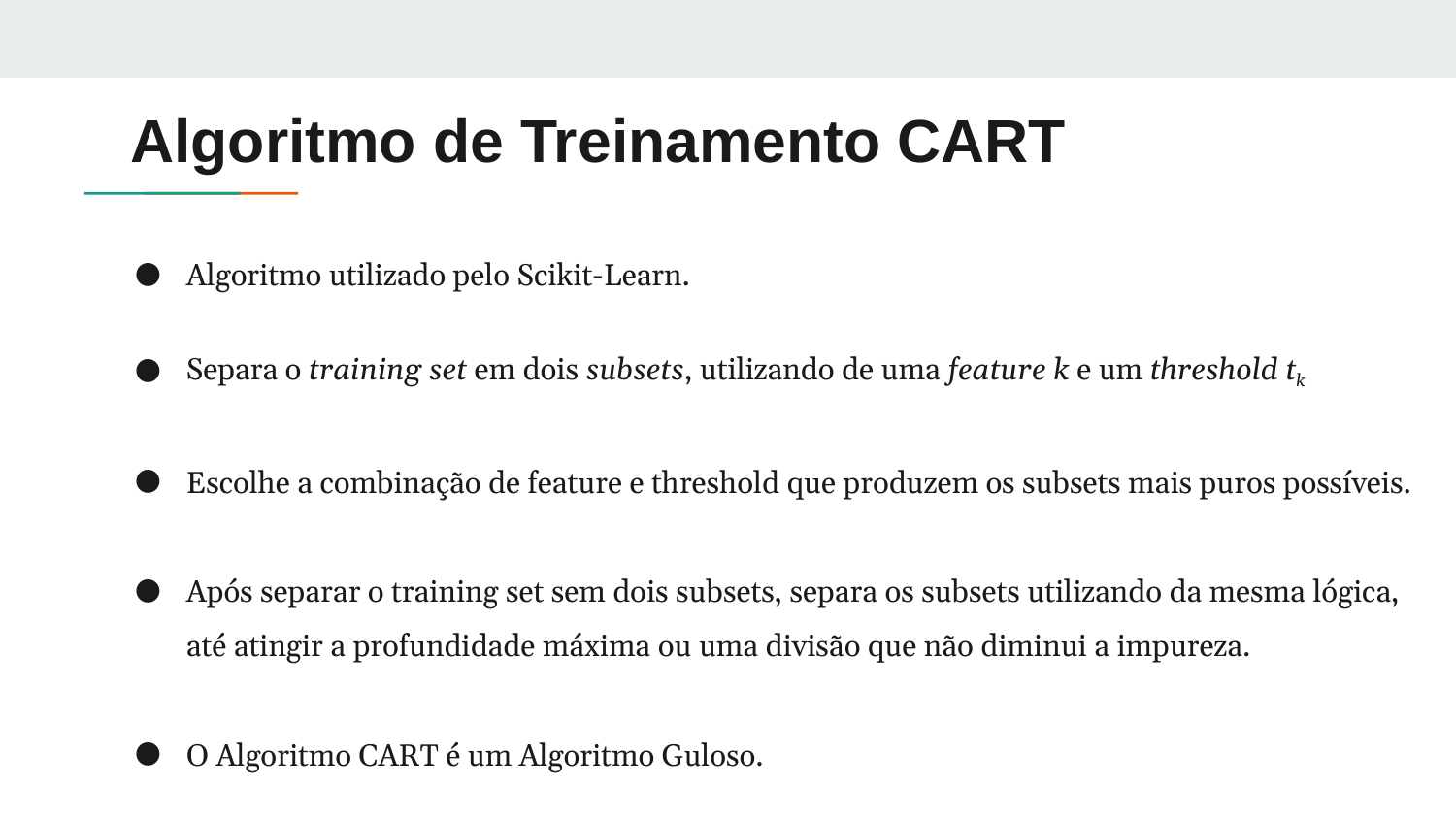

# Algoritmo de Treinamento CART
Algoritmo utilizado pelo Scikit-Learn.
Separa o training set em dois subsets, utilizando de uma feature k e um threshold tk
Escolhe a combinação de feature e threshold que produzem os subsets mais puros possíveis.
Após separar o training set sem dois subsets, separa os subsets utilizando da mesma lógica, até atingir a profundidade máxima ou uma divisão que não diminui a impureza.
O Algoritmo CART é um Algoritmo Guloso.